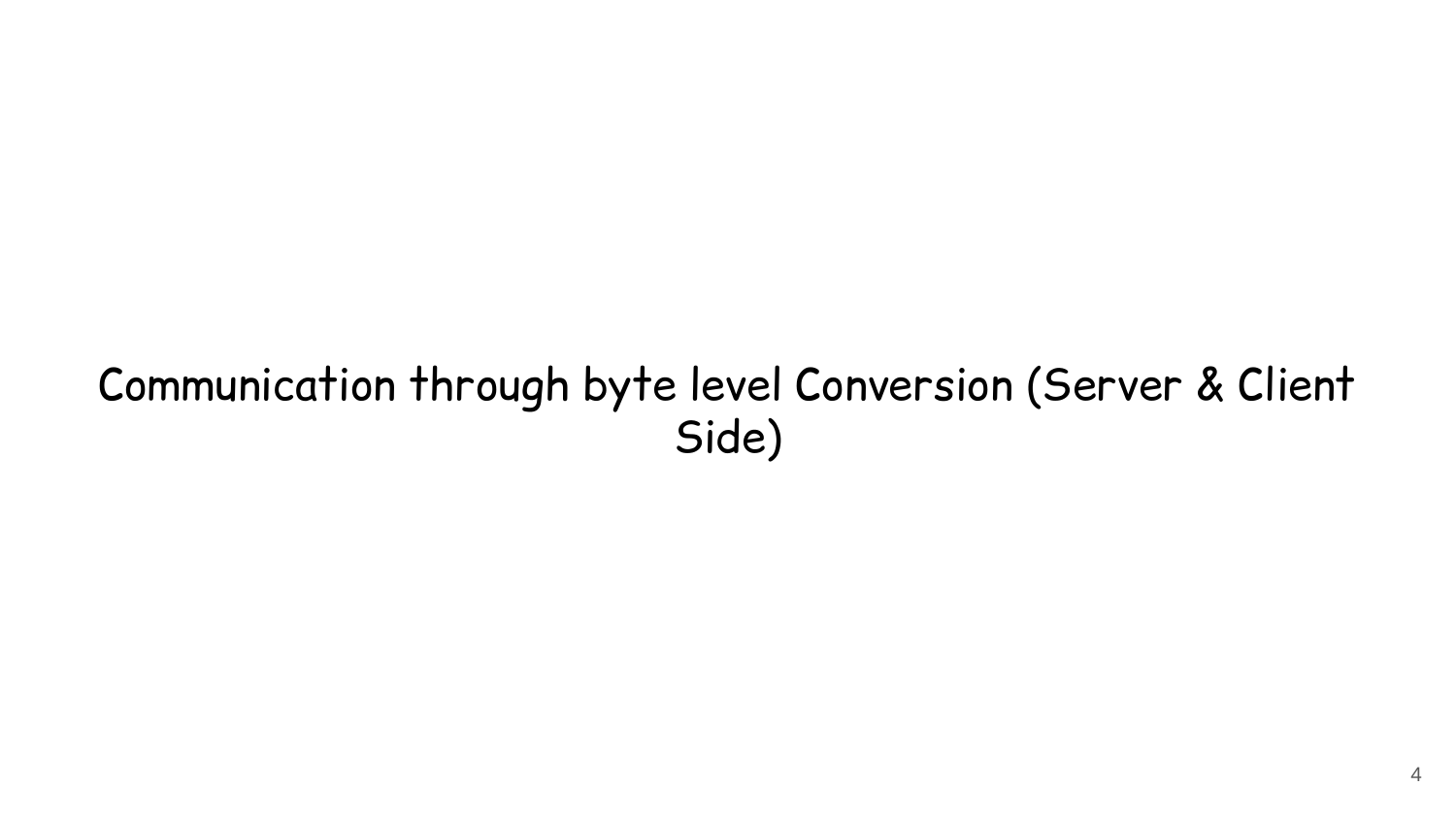

# Communication through byte level Conversion (Server & Client Side)
4